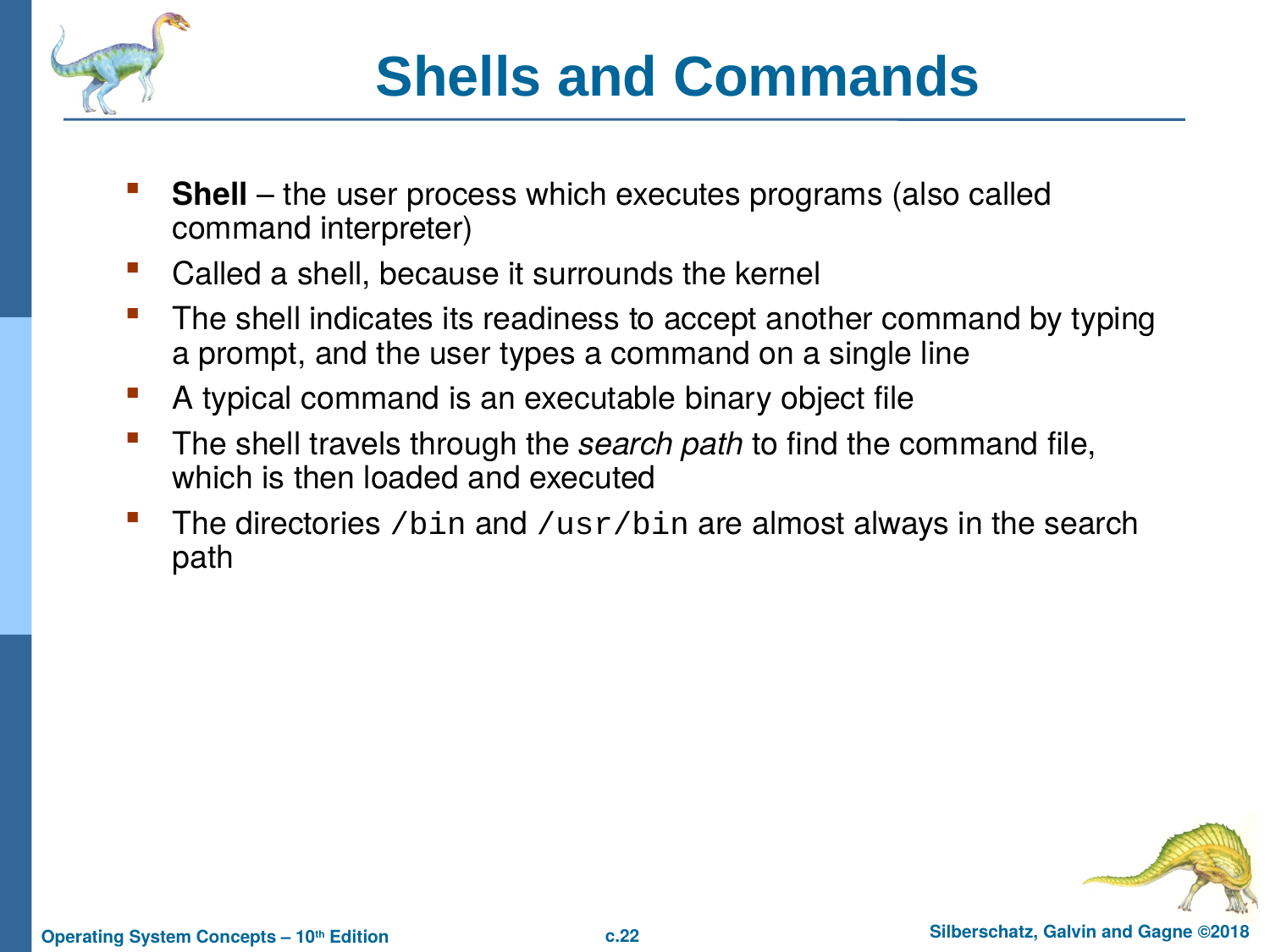

# Shells and Commands
Shell – the user process which executes programs (also called command interpreter)
Called a shell, because it surrounds the kernel
The shell indicates its readiness to accept another command by typing a prompt, and the user types a command on a single line
A typical command is an executable binary object file
The shell travels through the search path to find the command file, which is then loaded and executed
The directories /bin and /usr/bin are almost always in the search path